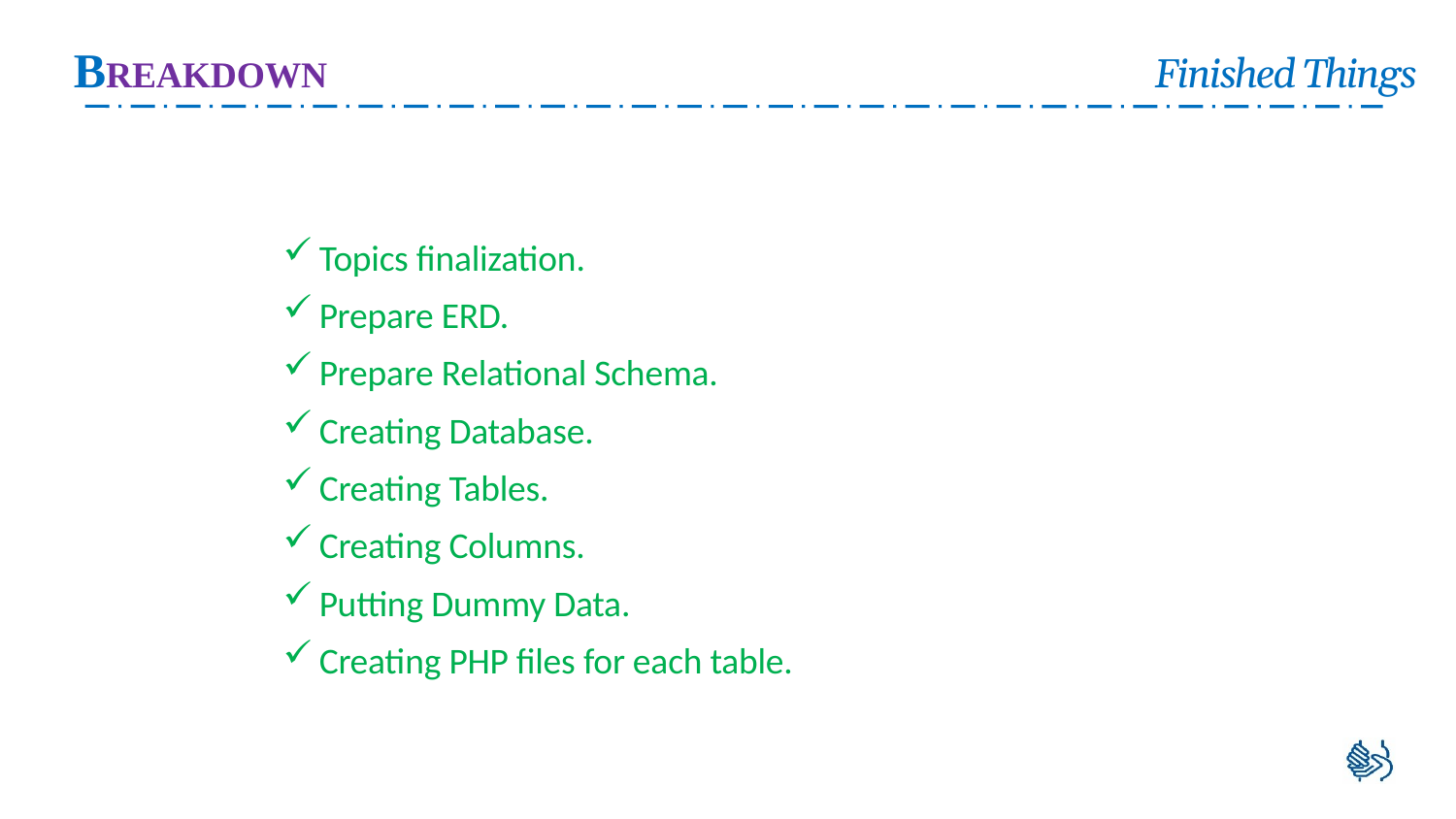

# BREAKDOWN
Finished Things

Topics finalization.
Prepare ERD.
Prepare Relational Schema.
Creating Database.
Creating Tables.
Creating Columns.
Putting Dummy Data.
Creating PHP files for each table.